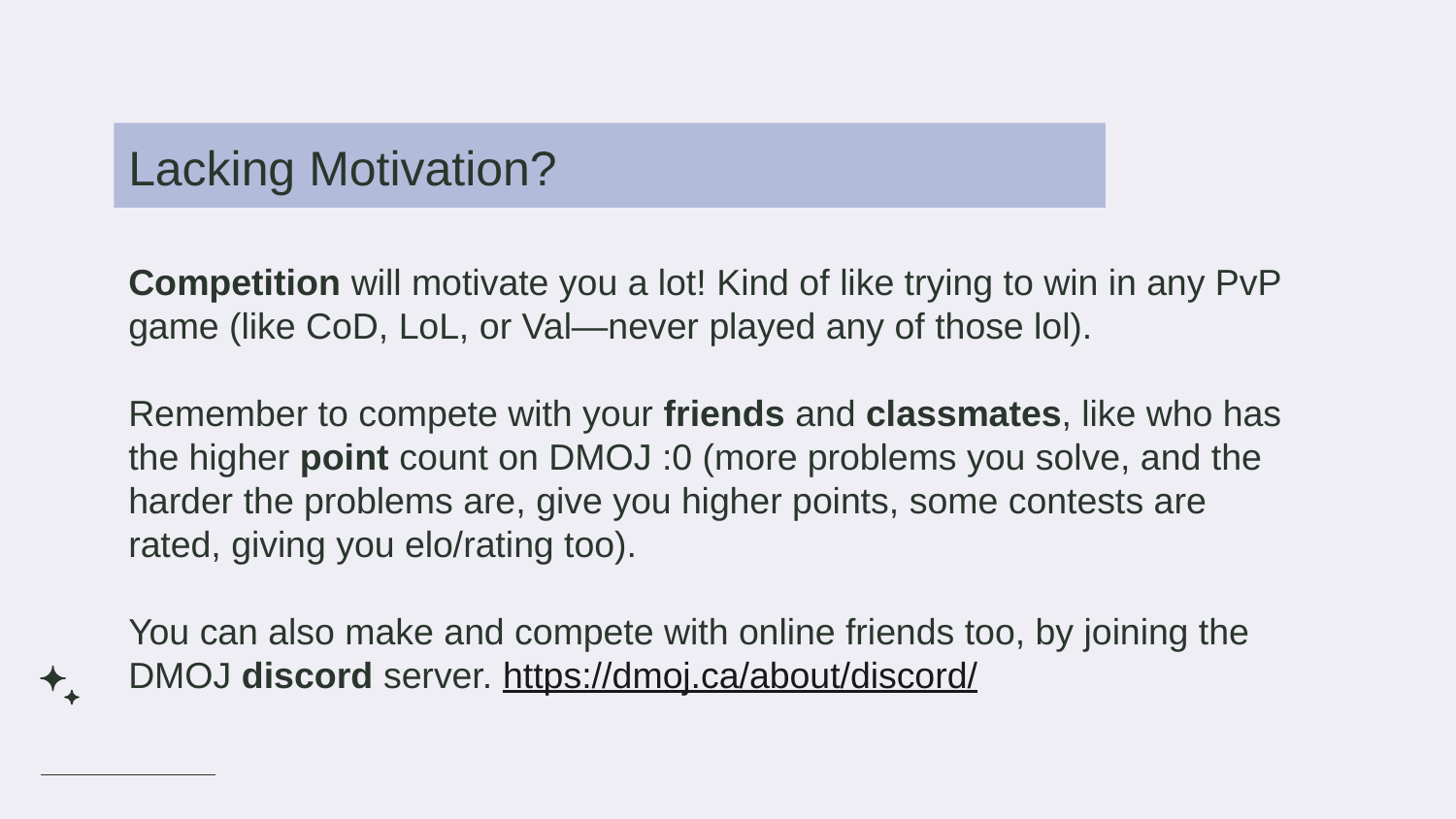

# Lacking Motivation?
Competition will motivate you a lot! Kind of like trying to win in any PvP game (like CoD, LoL, or Val—never played any of those lol).

Remember to compete with your friends and classmates, like who has the higher point count on DMOJ :0 (more problems you solve, and the harder the problems are, give you higher points, some contests are rated, giving you elo/rating too).

You can also make and compete with online friends too, by joining the DMOJ discord server. https://dmoj.ca/about/discord/